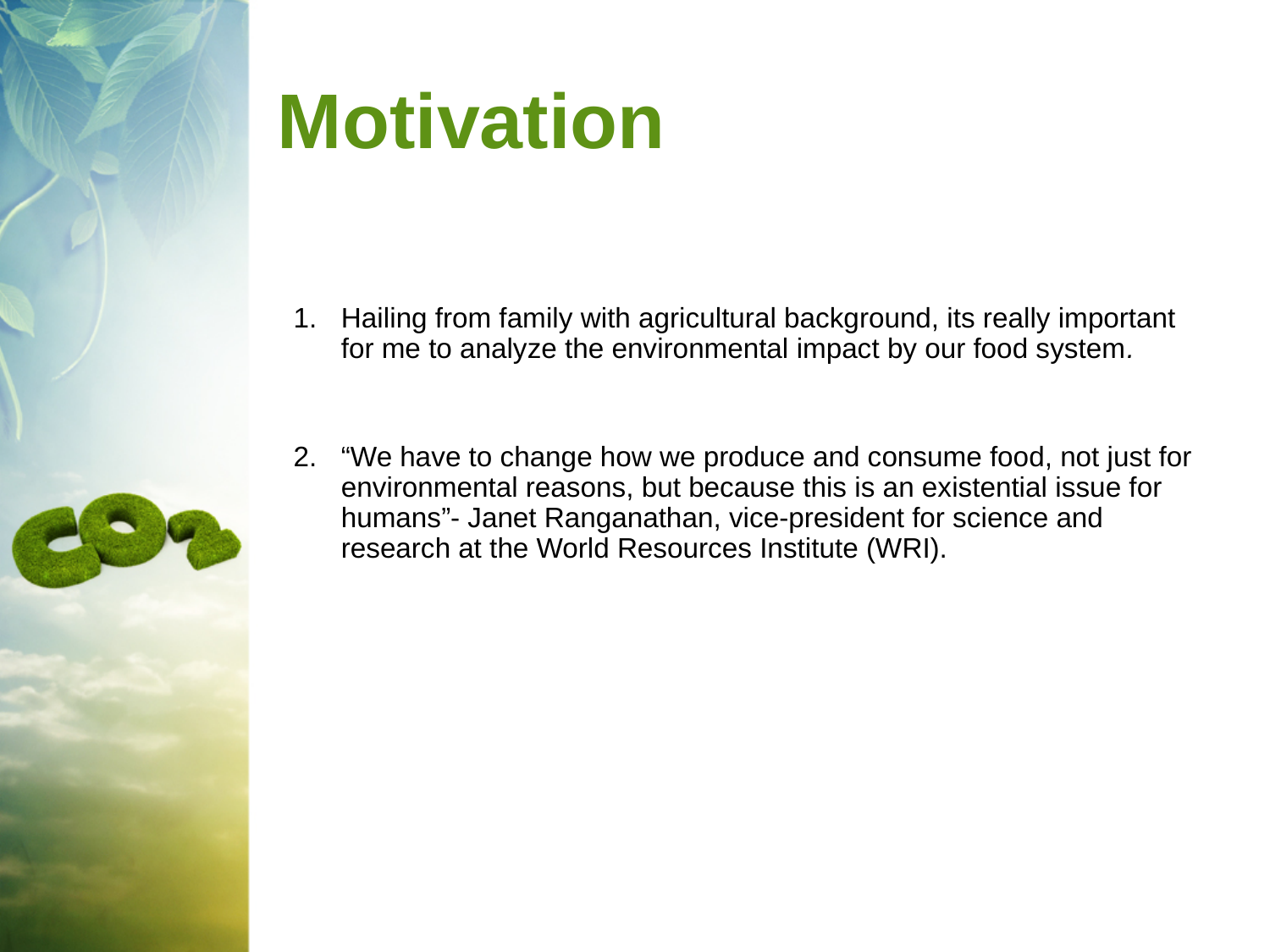

# Motivation

Hailing from family with agricultural background, its really important for me to analyze the environmental impact by our food system.

“We have to change how we produce and consume food, not just for environmental reasons, but because this is an existential issue for humans”- Janet Ranganathan, vice-president for science and research at the World Resources Institute (WRI).